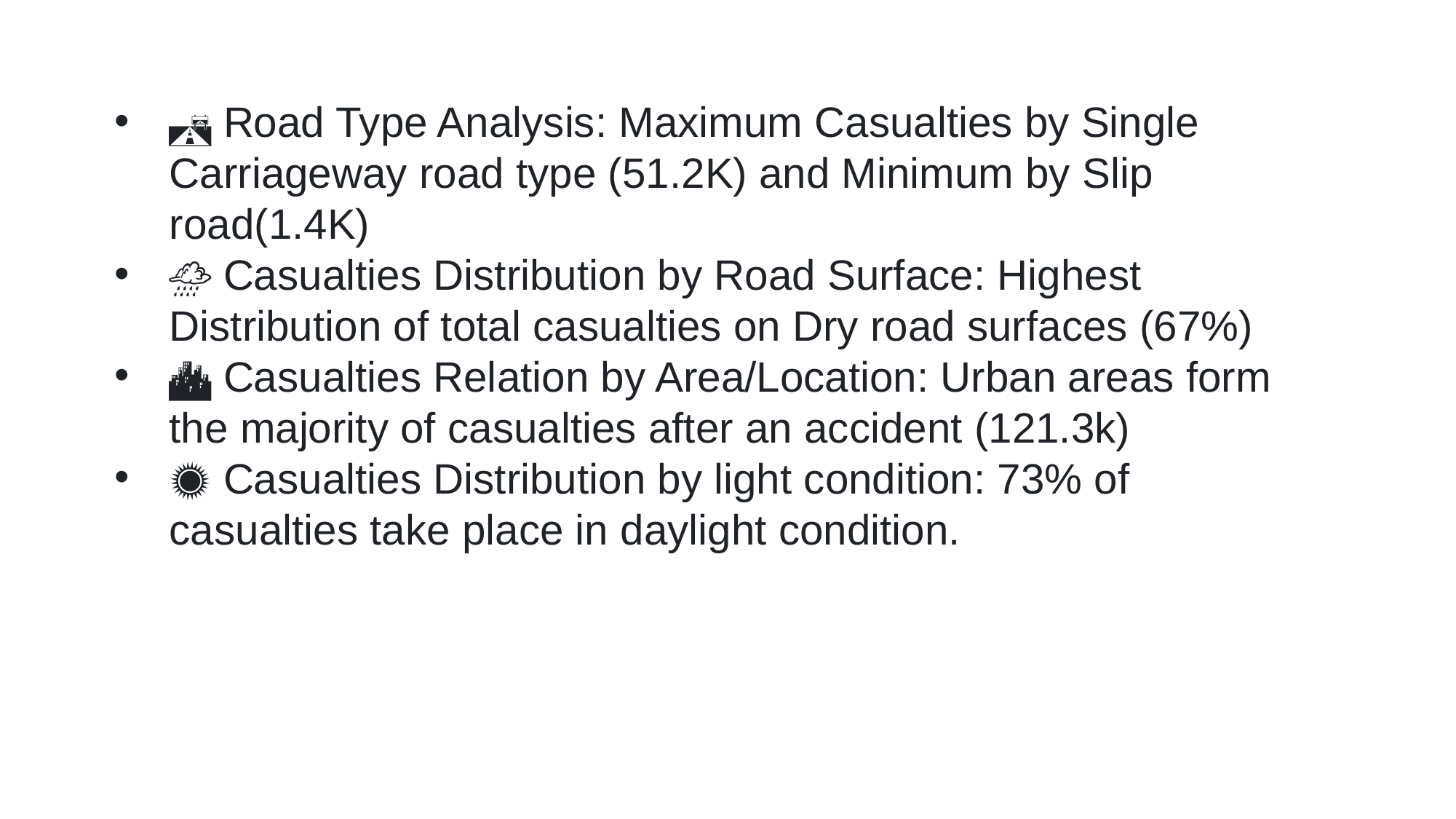

🛣️ Road Type Analysis: Maximum Casualties by Single Carriageway road type (51.2K) and Minimum by Slip road(1.4K)
🌧️ Casualties Distribution by Road Surface: Highest Distribution of total casualties on Dry road surfaces (67%)
🏙️ Casualties Relation by Area/Location: Urban areas form the majority of casualties after an accident (121.3k)
☀️ Casualties Distribution by light condition: 73% of casualties take place in daylight condition.